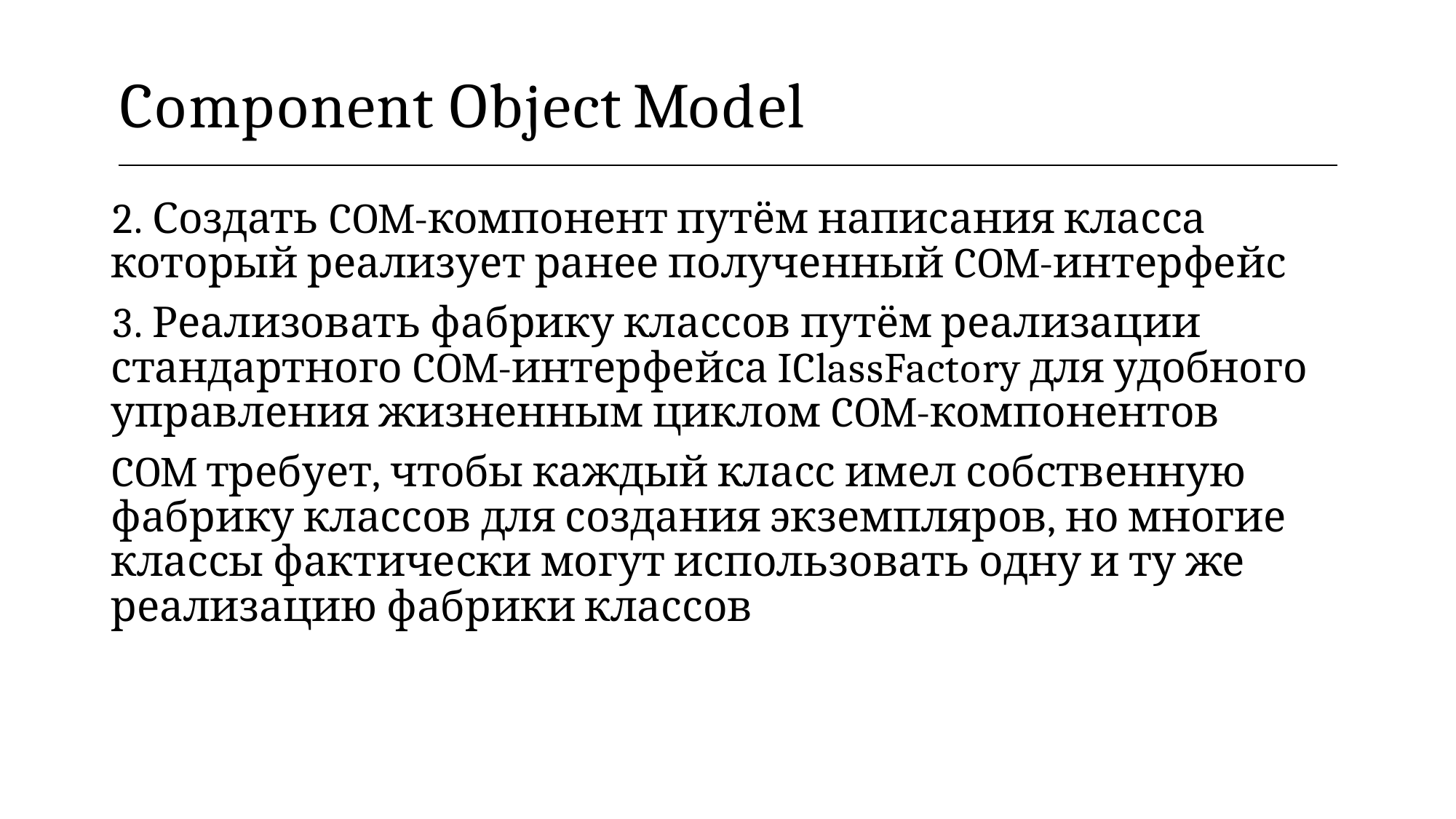

| Component Object Model |
| --- |
2. Создать COM-компонент путём написания класса который реализует ранее полученный COM-интерфейс
3. Реализовать фабрику классов путём реализации стандартного COM-интерфейса IClassFactory для удобного управления жизненным циклом COM-компонентов
COM требует, чтобы каждый класс имел собственную фабрику классов для создания экземпляров, но многие классы фактически могут использовать одну и ту же реализацию фабрики классов